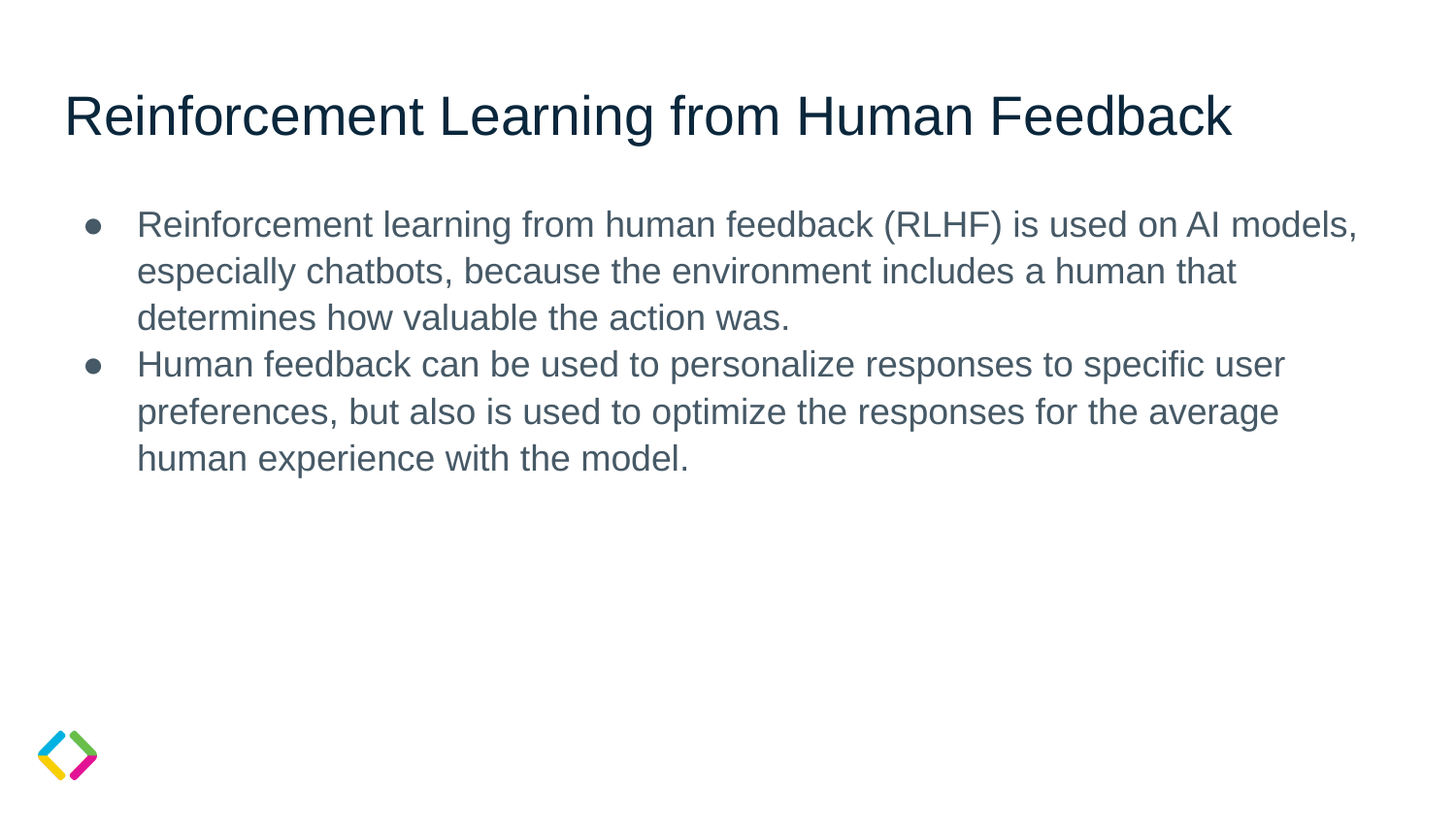

# Reinforcement Learning from Human Feedback
Reinforcement learning from human feedback (RLHF) is used on AI models, especially chatbots, because the environment includes a human that determines how valuable the action was.
Human feedback can be used to personalize responses to specific user preferences, but also is used to optimize the responses for the average human experience with the model.